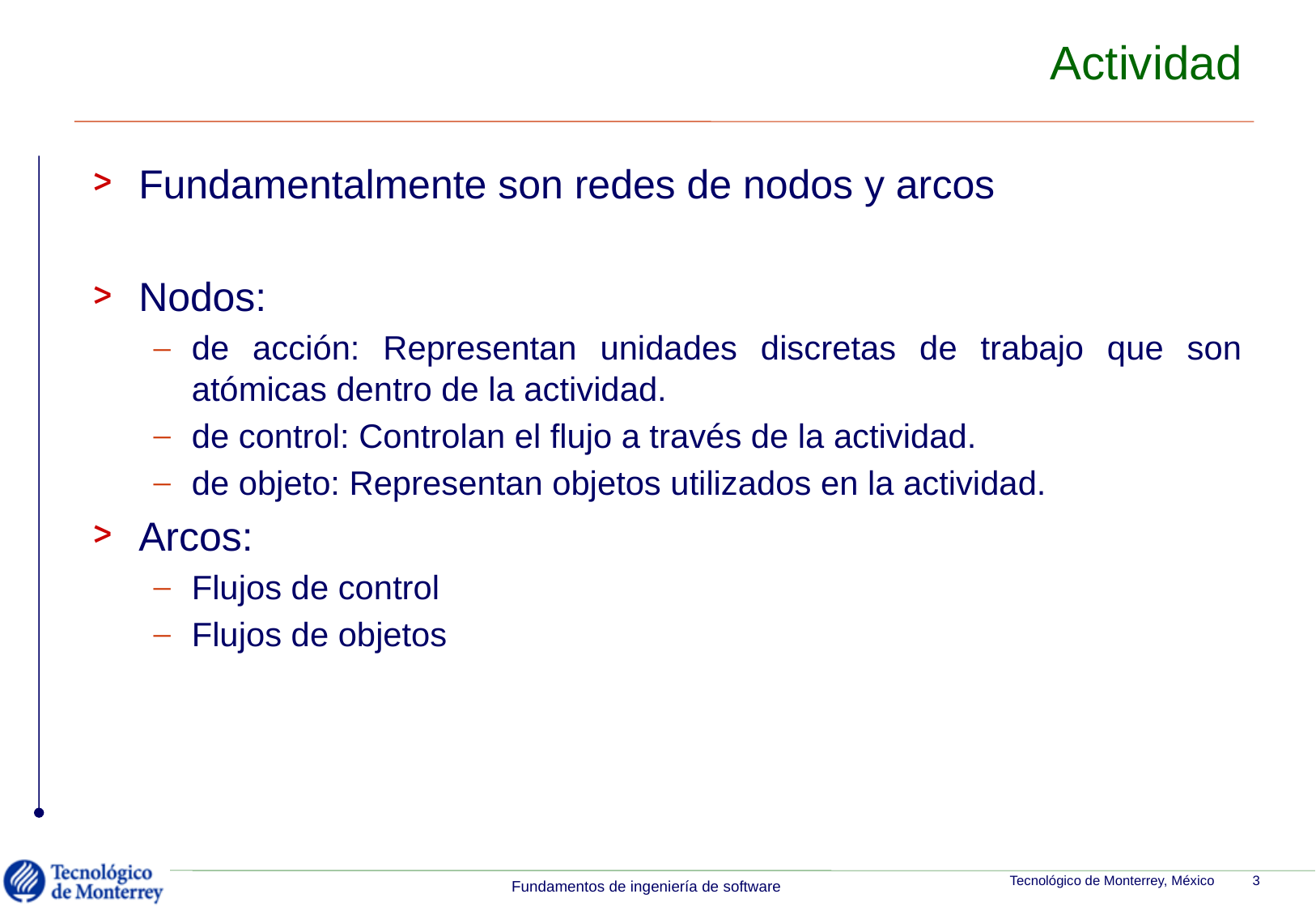

# Actividad
Fundamentalmente son redes de nodos y arcos

Nodos:
de acción: Representan unidades discretas de trabajo que son atómicas dentro de la actividad.
de control: Controlan el flujo a través de la actividad.
de objeto: Representan objetos utilizados en la actividad.
Arcos:
Flujos de control
Flujos de objetos